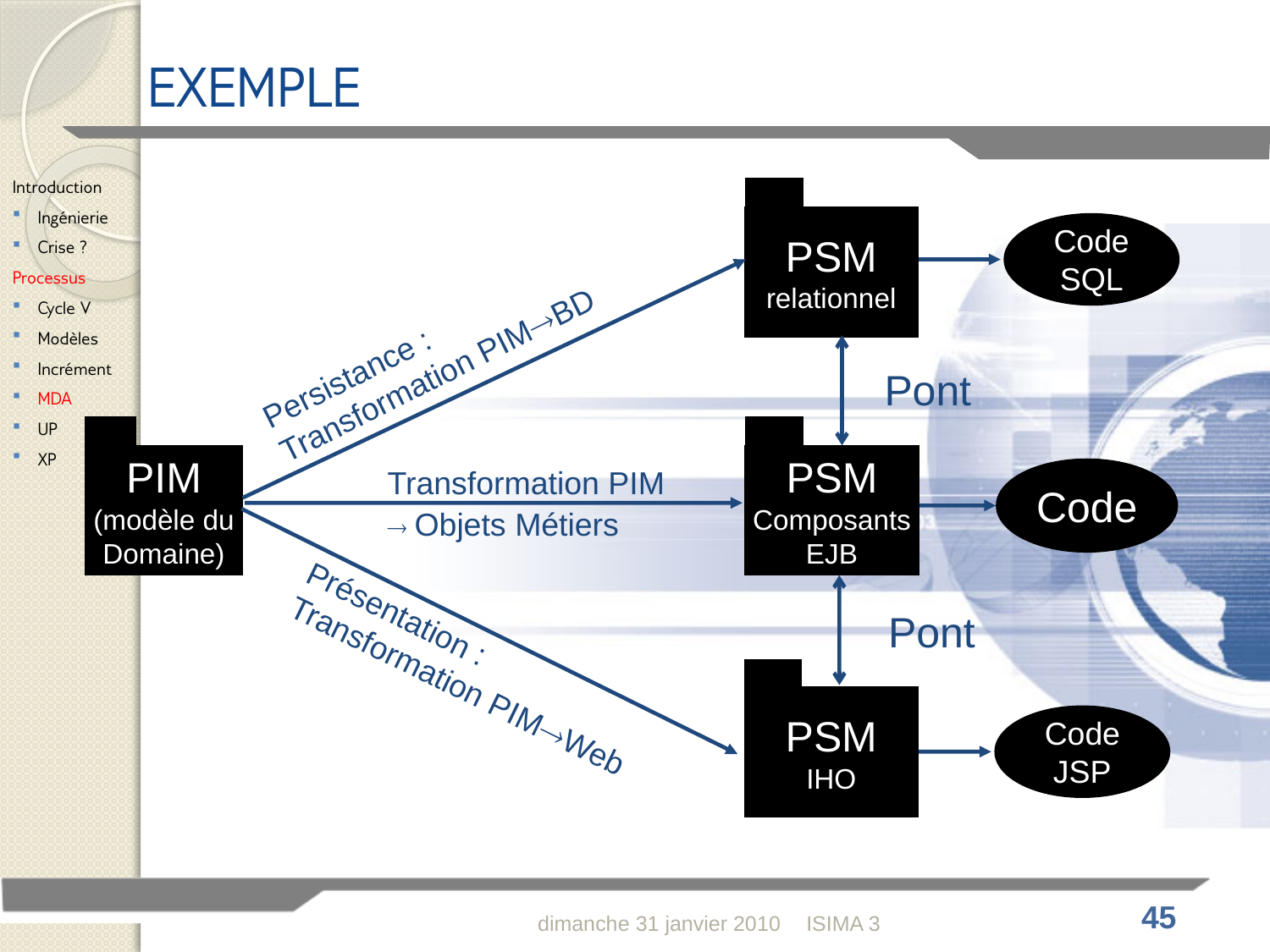

# EXEMPLE
Introduction
Ingénierie
Crise ?
Processus
Cycle V
Modèles
Incrément
MDA
UP
XP

PSM
relationnel
Code
SQL

Persistance :
Transformation PIM→BD

Pont

PIM
(modèle du
Domaine)

PSM
Composants
EJB
Transformation PIM
→ Objets Métiers
Code

Pont
Présentation :
Transformation PIM→Web

PSM
IHO
Code
JSP

dimanche 31 janvier 2010
ISIMA 3